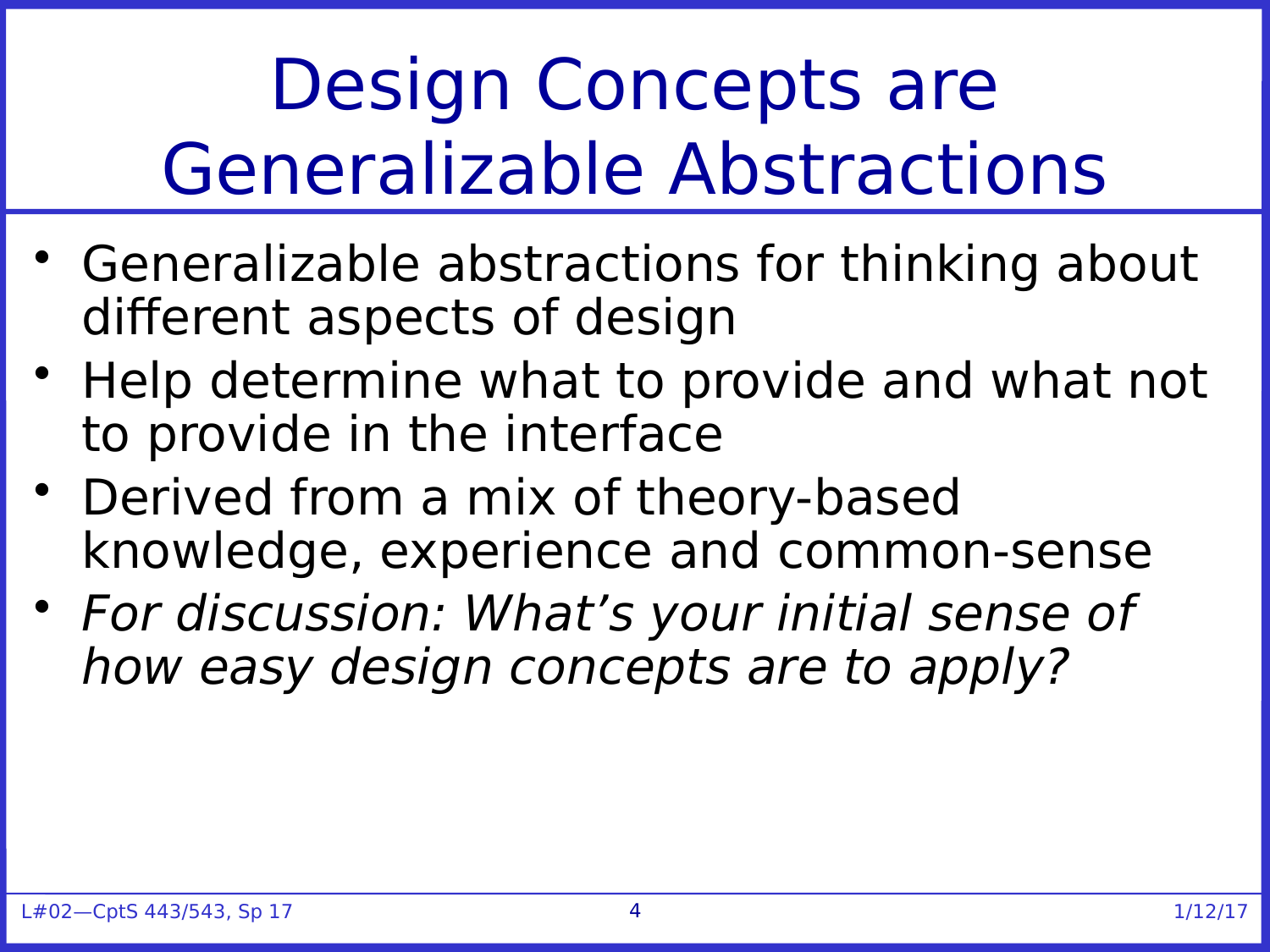

# Design Concepts are Generalizable Abstractions
Generalizable abstractions for thinking about different aspects of design
Help determine what to provide and what not to provide in the interface
Derived from a mix of theory-based knowledge, experience and common-sense
For discussion: What’s your initial sense of how easy design concepts are to apply?

4